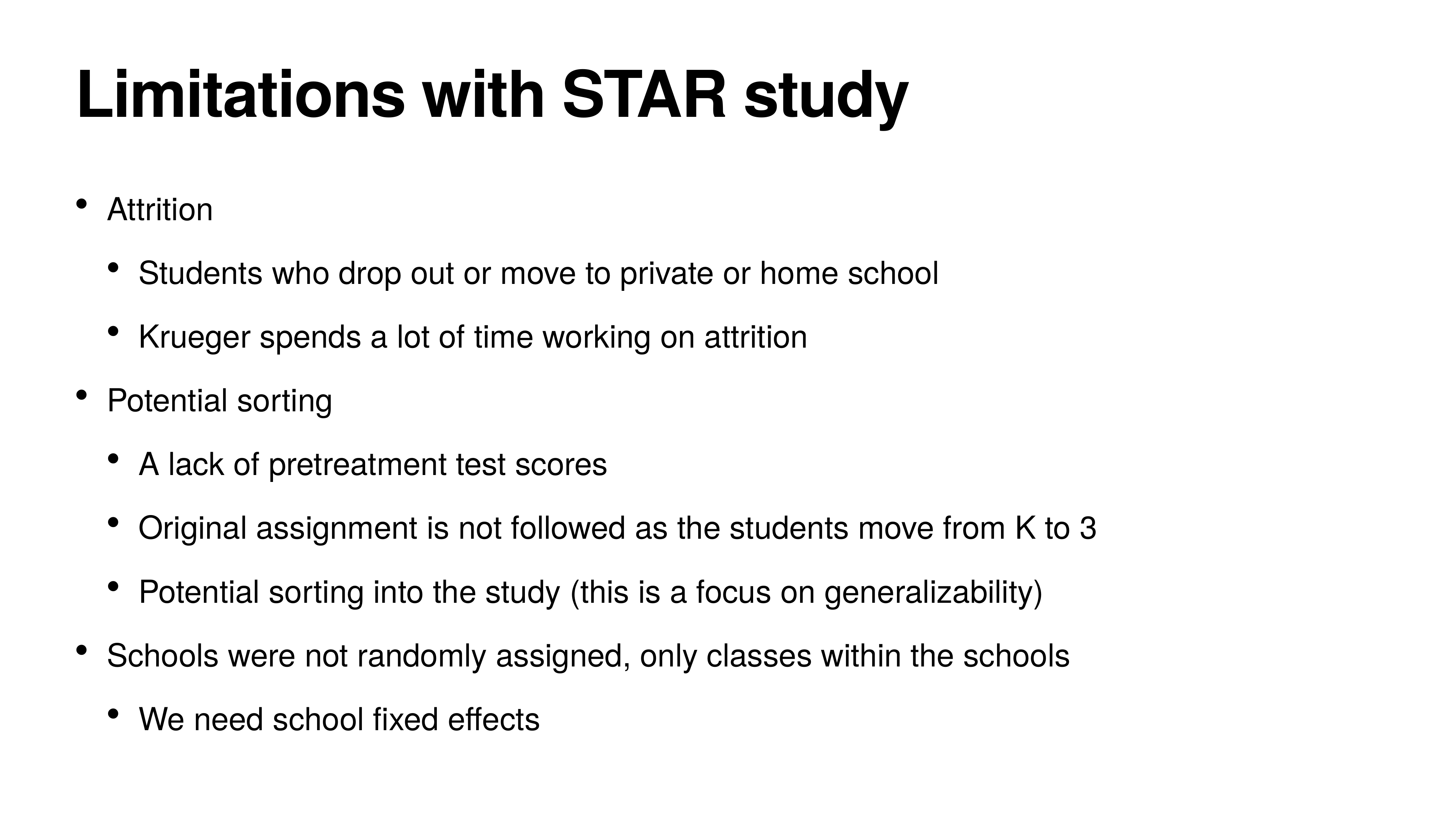

# Limitations with STAR study
Attrition
Students who drop out or move to private or home school
Krueger spends a lot of time working on attrition
Potential sorting
A lack of pretreatment test scores
Original assignment is not followed as the students move from K to 3
Potential sorting into the study (this is a focus on generalizability)
Schools were not randomly assigned, only classes within the schools
We need school fixed effects
68